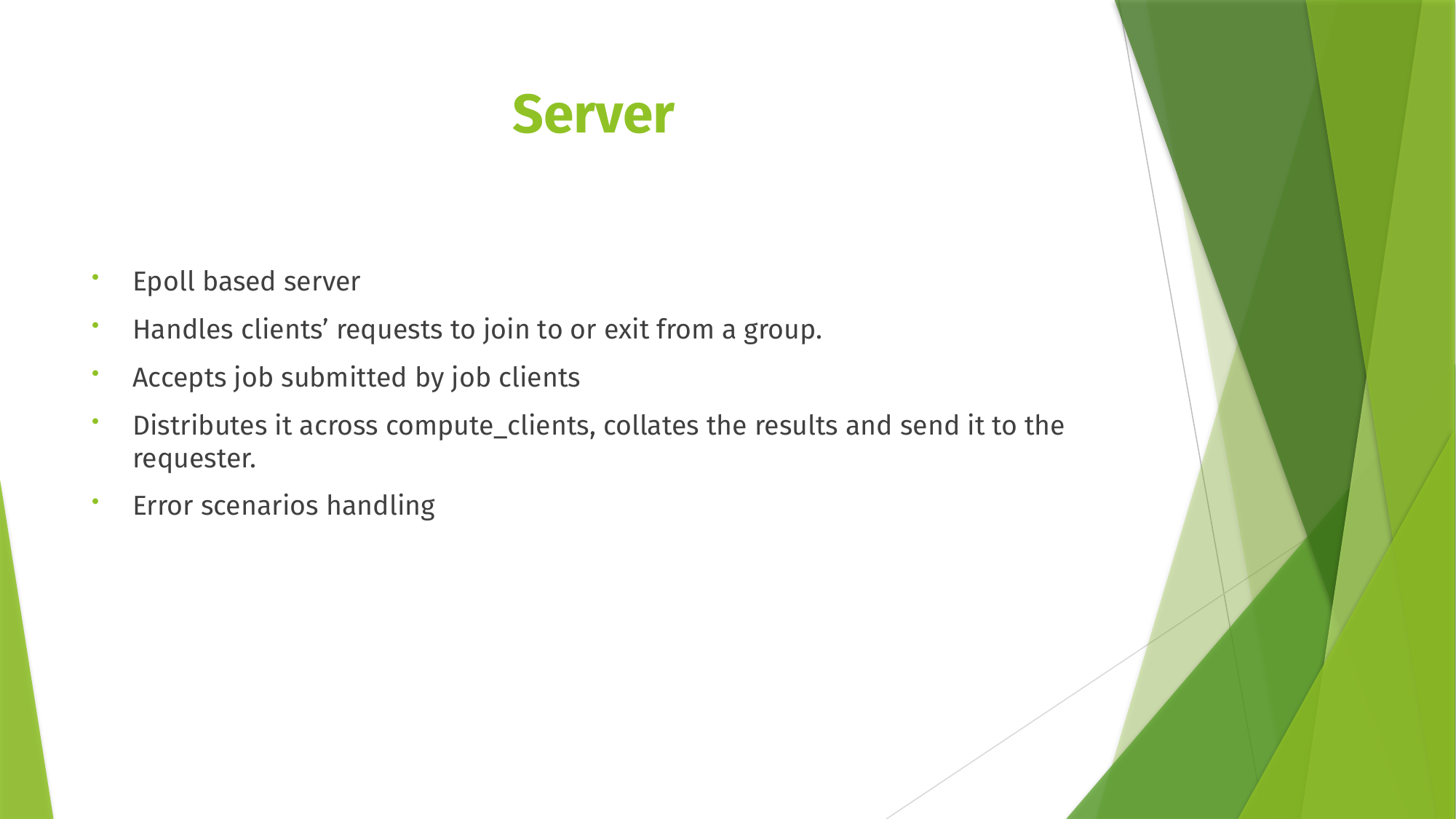

# Server
Epoll based server
Handles clients’ requests to join to or exit from a group.
Accepts job submitted by job clients
Distributes it across compute_clients, collates the results and send it to the requester.
Error scenarios handling